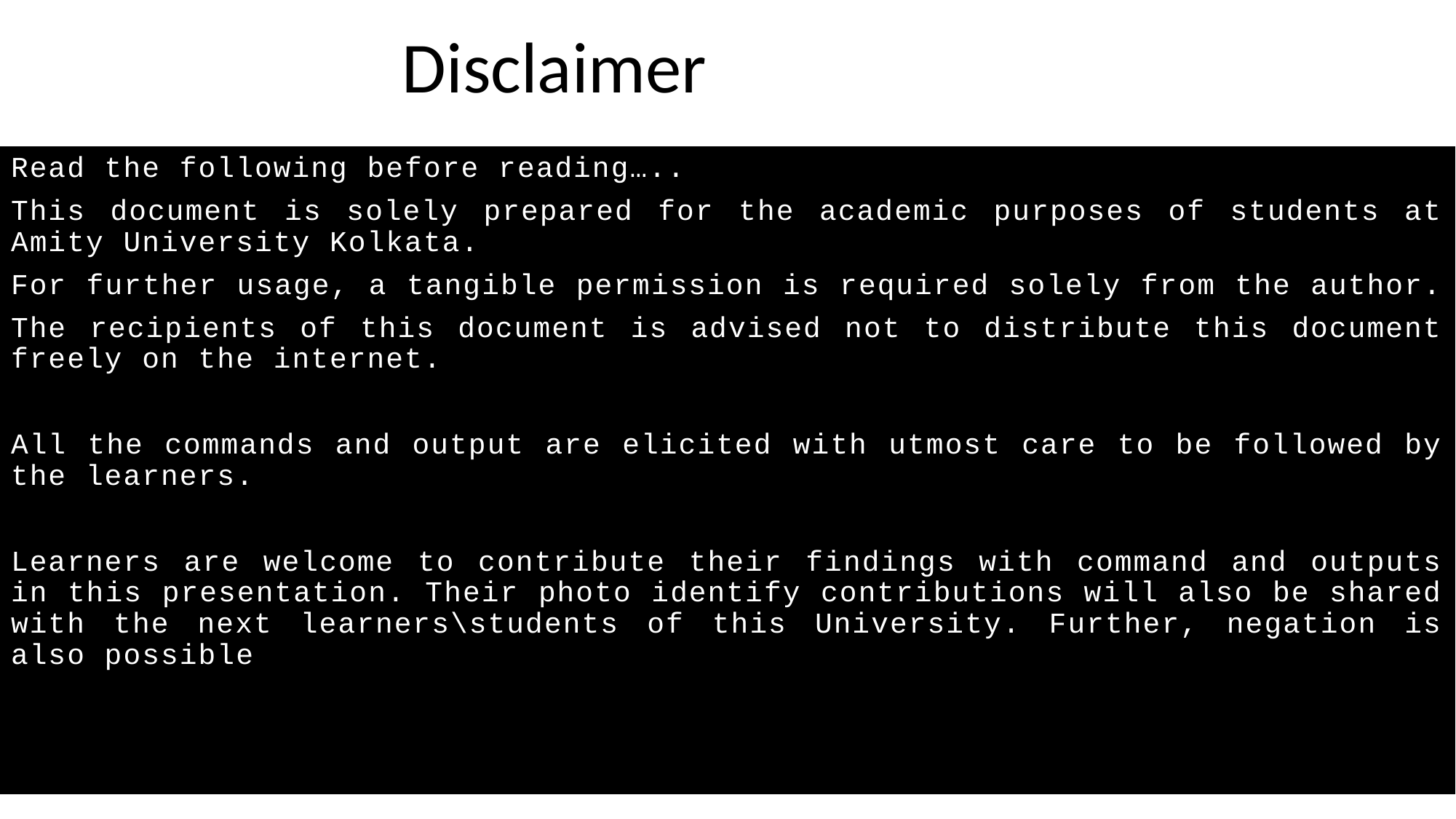

# Disclaimer
Read the following before reading…..
This document is solely prepared for the academic purposes of students at Amity University Kolkata.
For further usage, a tangible permission is required solely from the author.
The recipients of this document is advised not to distribute this document freely on the internet.

All the commands and output are elicited with utmost care to be followed by the learners.

Learners are welcome to contribute their findings with command and outputs in this presentation. Their photo identify contributions will also be shared with the next learners\students of this University. Further, negation is also possible